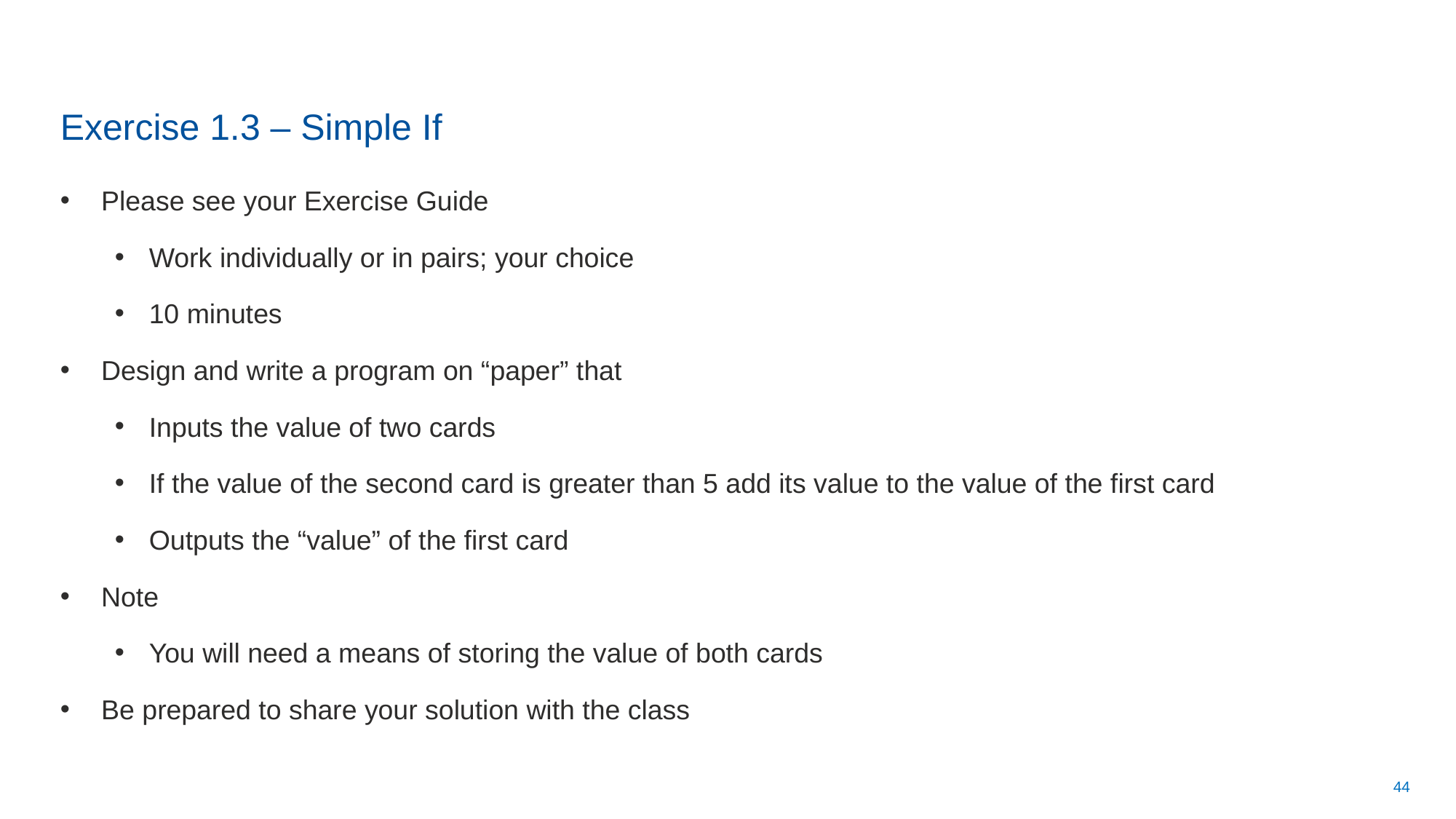

# Exercise 1.3 – Simple If

Please see your Exercise Guide
Work individually or in pairs; your choice
10 minutes
Design and write a program on “paper” that
Inputs the value of two cards
If the value of the second card is greater than 5 add its value to the value of the first card
Outputs the “value” of the first card
Note
You will need a means of storing the value of both cards
Be prepared to share your solution with the class